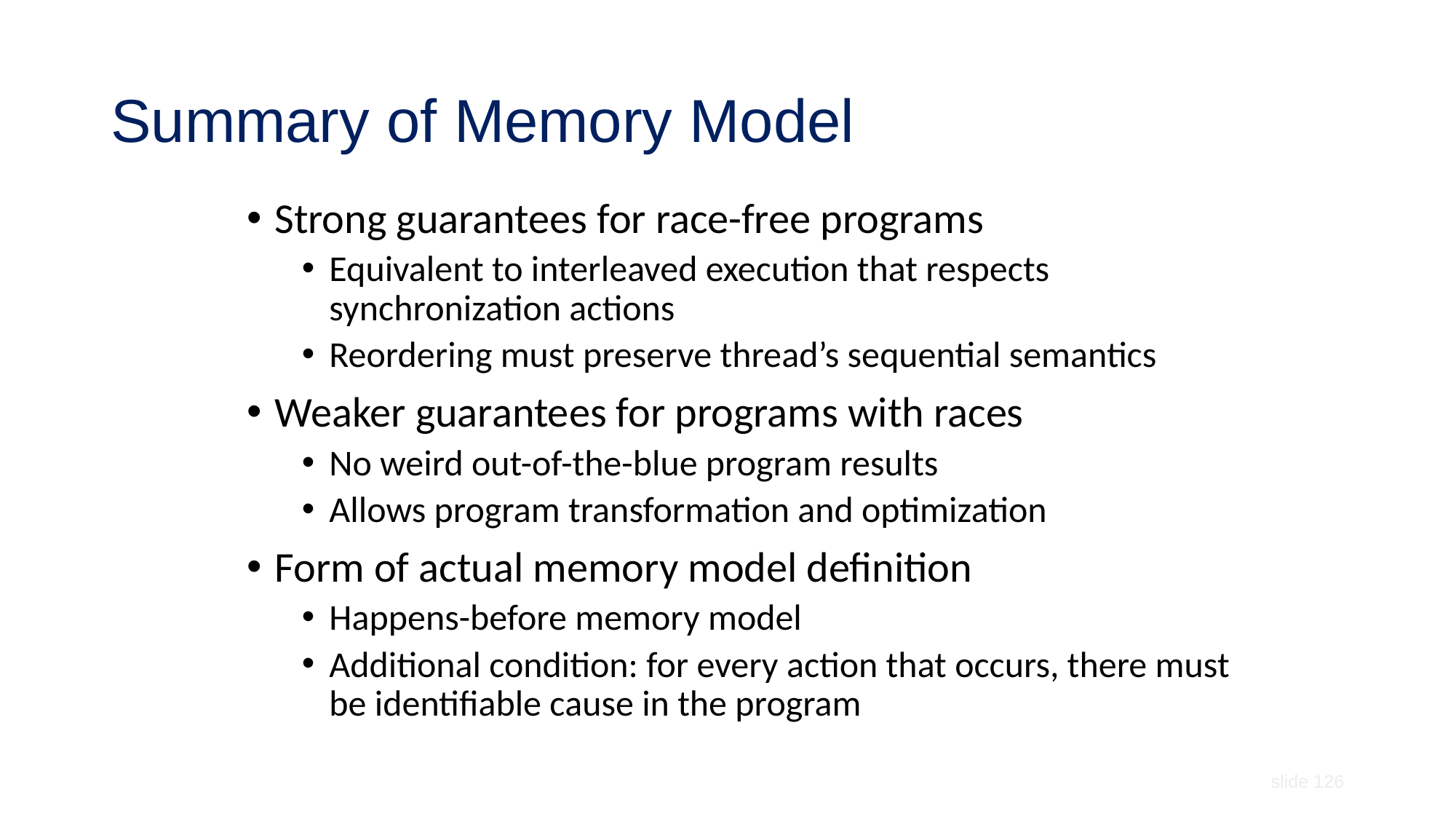

# Summary of Memory Model
Strong guarantees for race-free programs
Equivalent to interleaved execution that respects synchronization actions
Reordering must preserve thread’s sequential semantics
Weaker guarantees for programs with races
No weird out-of-the-blue program results
Allows program transformation and optimization
Form of actual memory model definition
Happens-before memory model
Additional condition: for every action that occurs, there must be identifiable cause in the program
slide 126